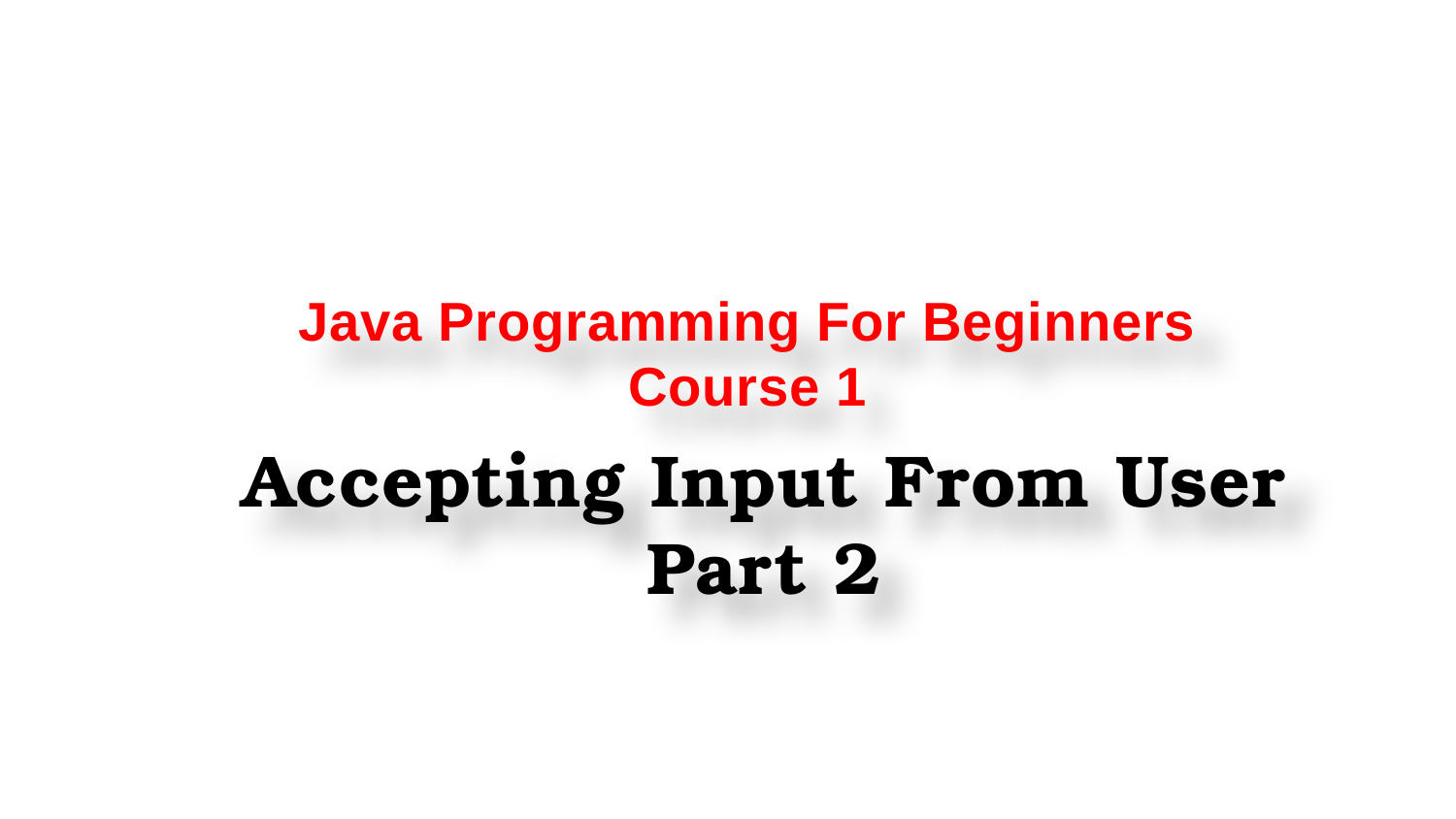

# Java Programming For Beginners Course 1
Accepting Input From User
Part 2